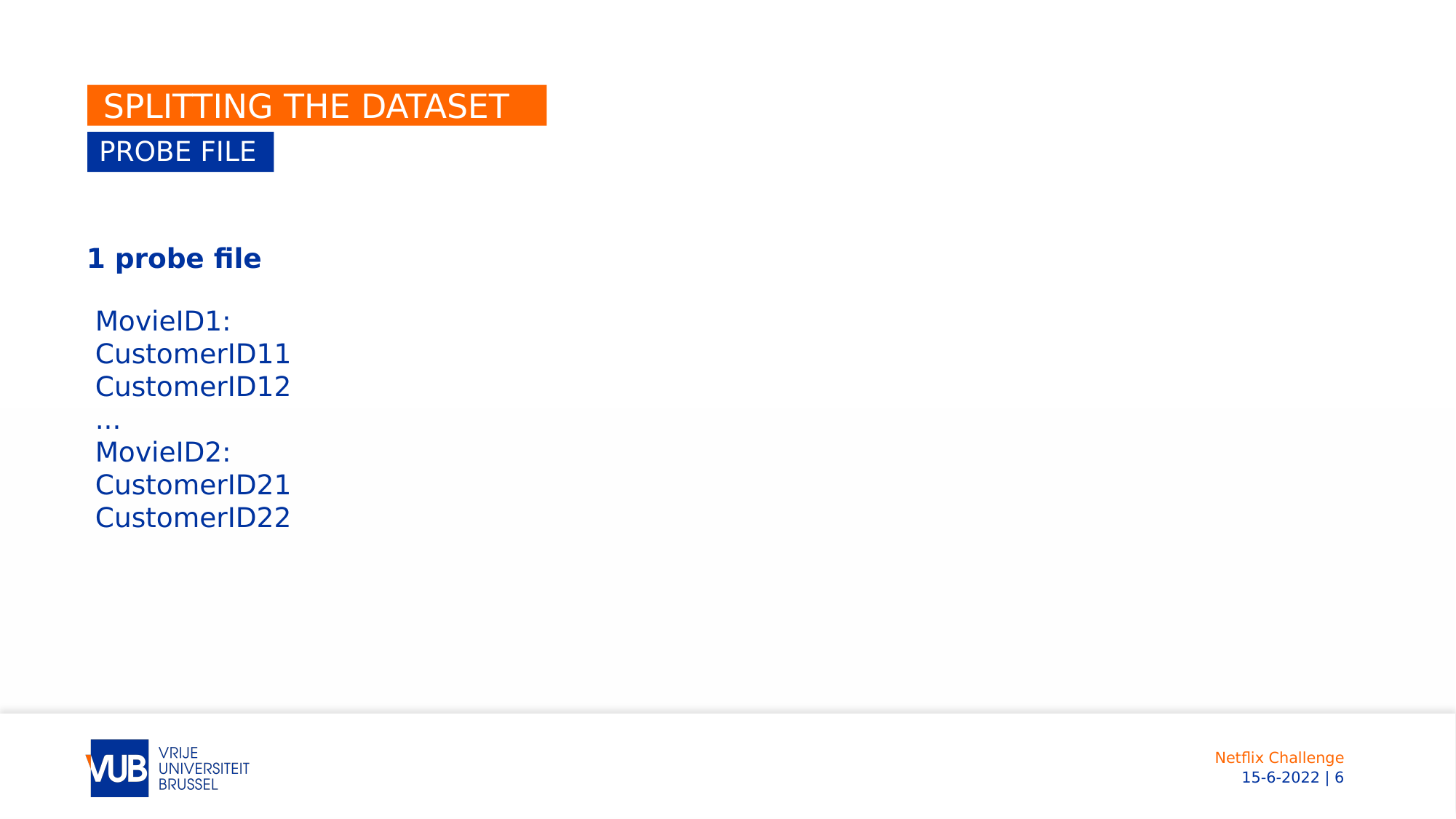

# Splitting the dataset
Probe file
1 probe file

 MovieID1:
 CustomerID11
 CustomerID12
 ...
 MovieID2:
 CustomerID21
 CustomerID22
Netflix Challenge
 15-6-2022 | 6